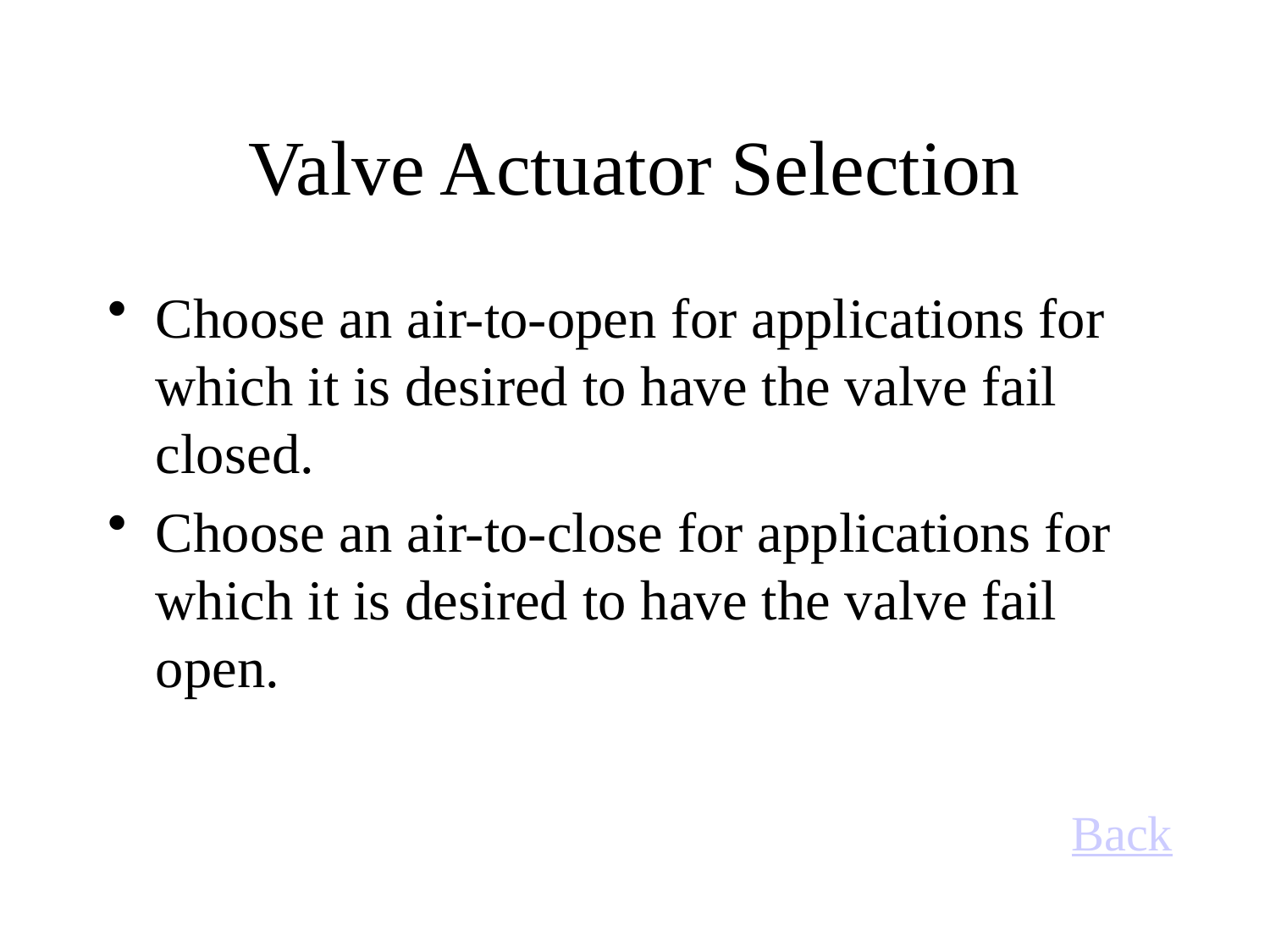

# Valve Actuator Selection
Choose an air-to-open for applications for which it is desired to have the valve fail closed.
Choose an air-to-close for applications for which it is desired to have the valve fail open.
Back